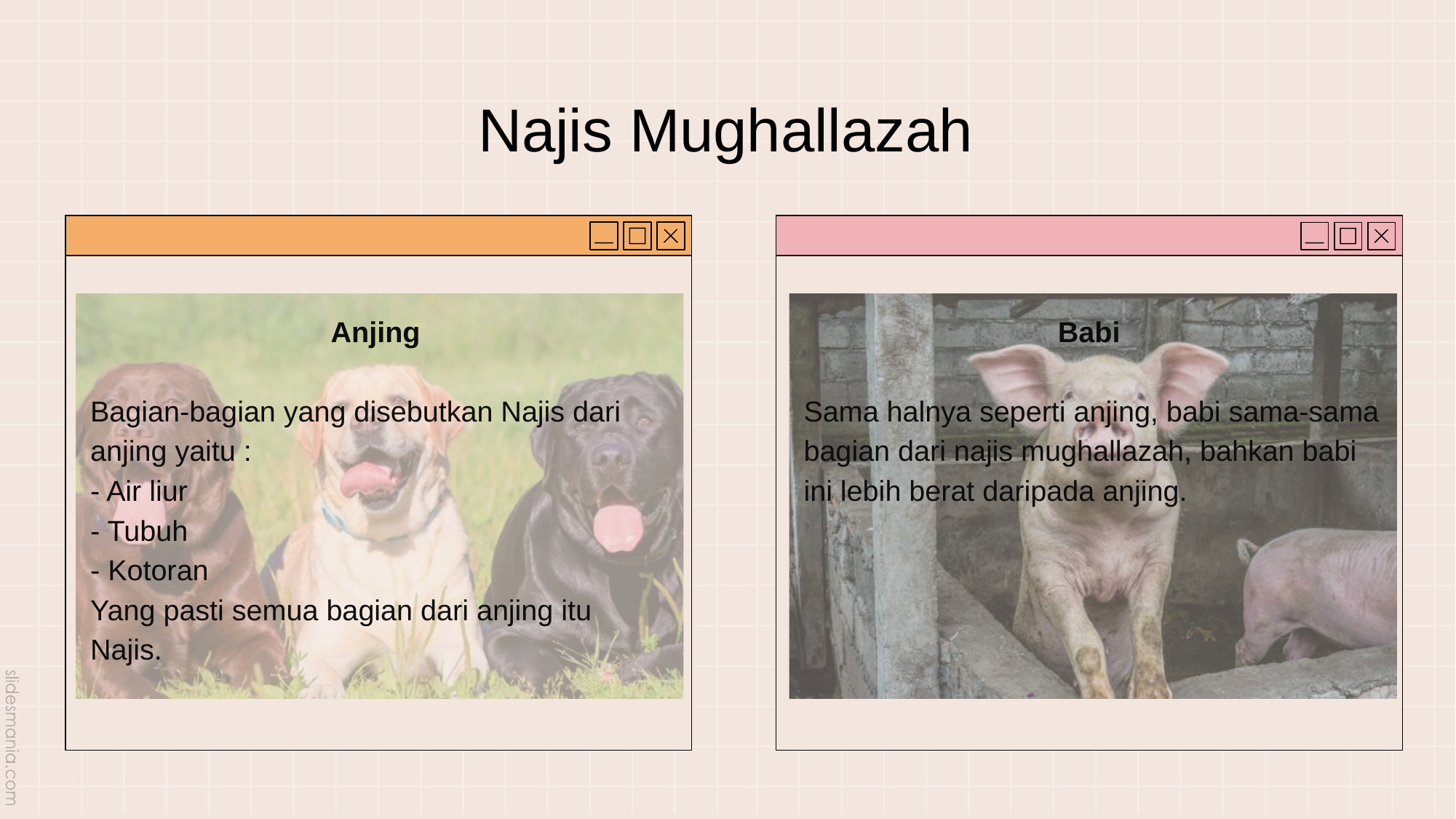

# Najis Mughallazah
Babi

Sama halnya seperti anjing, babi sama-sama bagian dari najis mughallazah, bahkan babi ini lebih berat daripada anjing.
Anjing

Bagian-bagian yang disebutkan Najis dari anjing yaitu :
- Air liur
- Tubuh
- Kotoran
Yang pasti semua bagian dari anjing itu Najis.